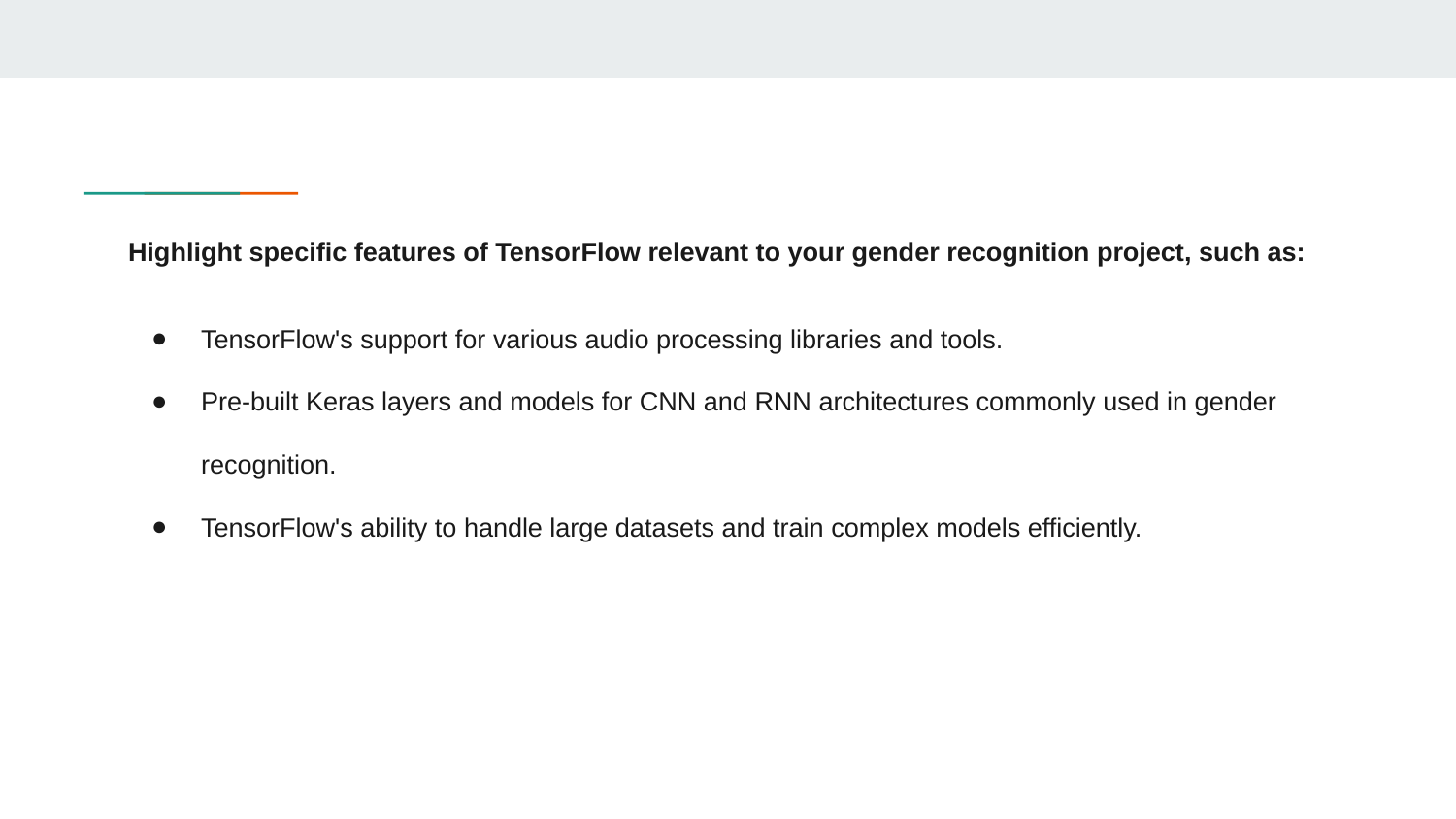

Highlight specific features of TensorFlow relevant to your gender recognition project, such as:
TensorFlow's support for various audio processing libraries and tools.
Pre-built Keras layers and models for CNN and RNN architectures commonly used in gender recognition.
TensorFlow's ability to handle large datasets and train complex models efficiently.